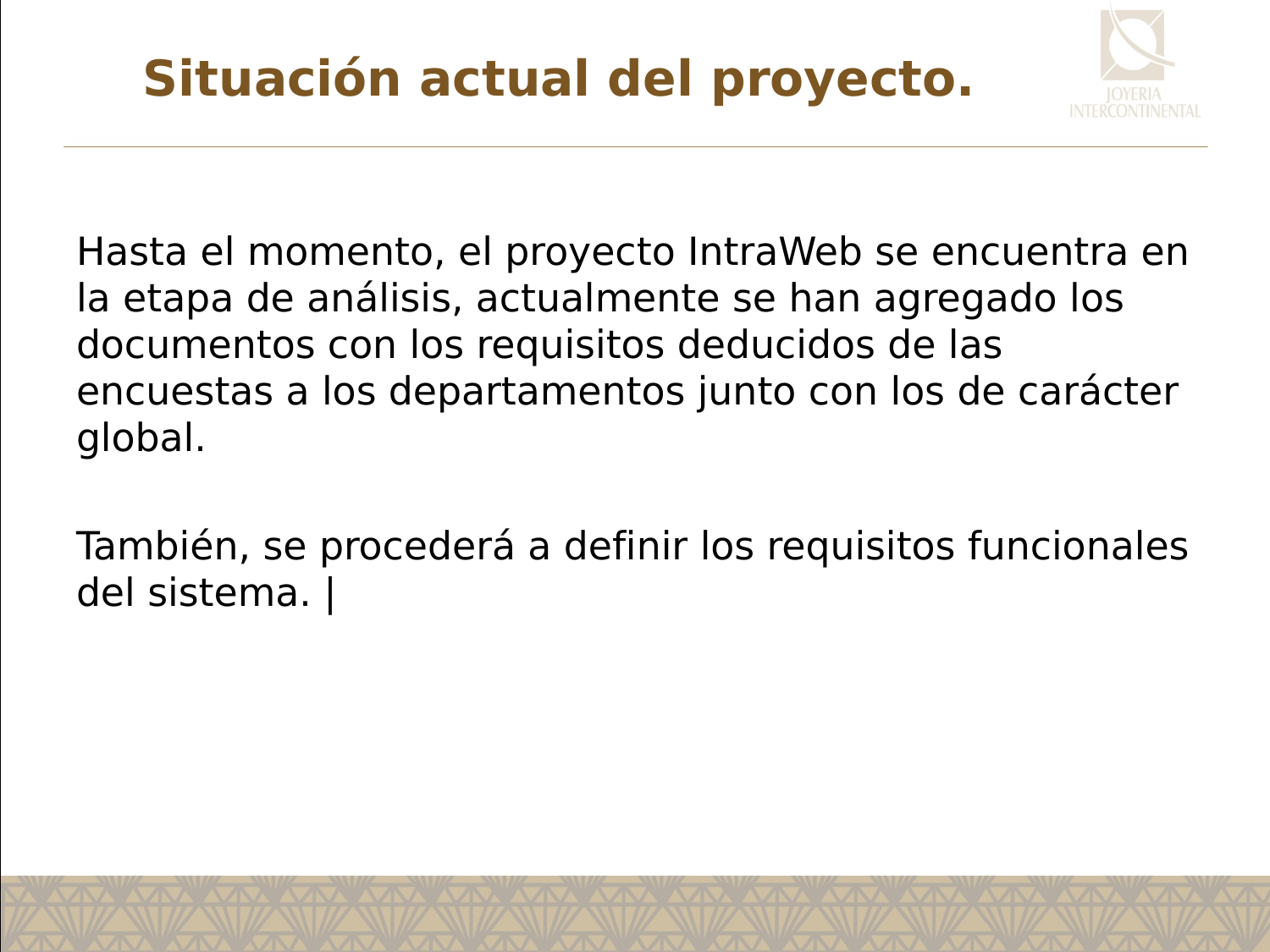

# Situación actual del proyecto.

Hasta el momento, el proyecto IntraWeb se encuentra en la etapa de análisis, actualmente se han agregado los documentos con los requisitos deducidos de las encuestas a los departamentos junto con los de carácter global.

También, se procederá a definir los requisitos funcionales del sistema. |